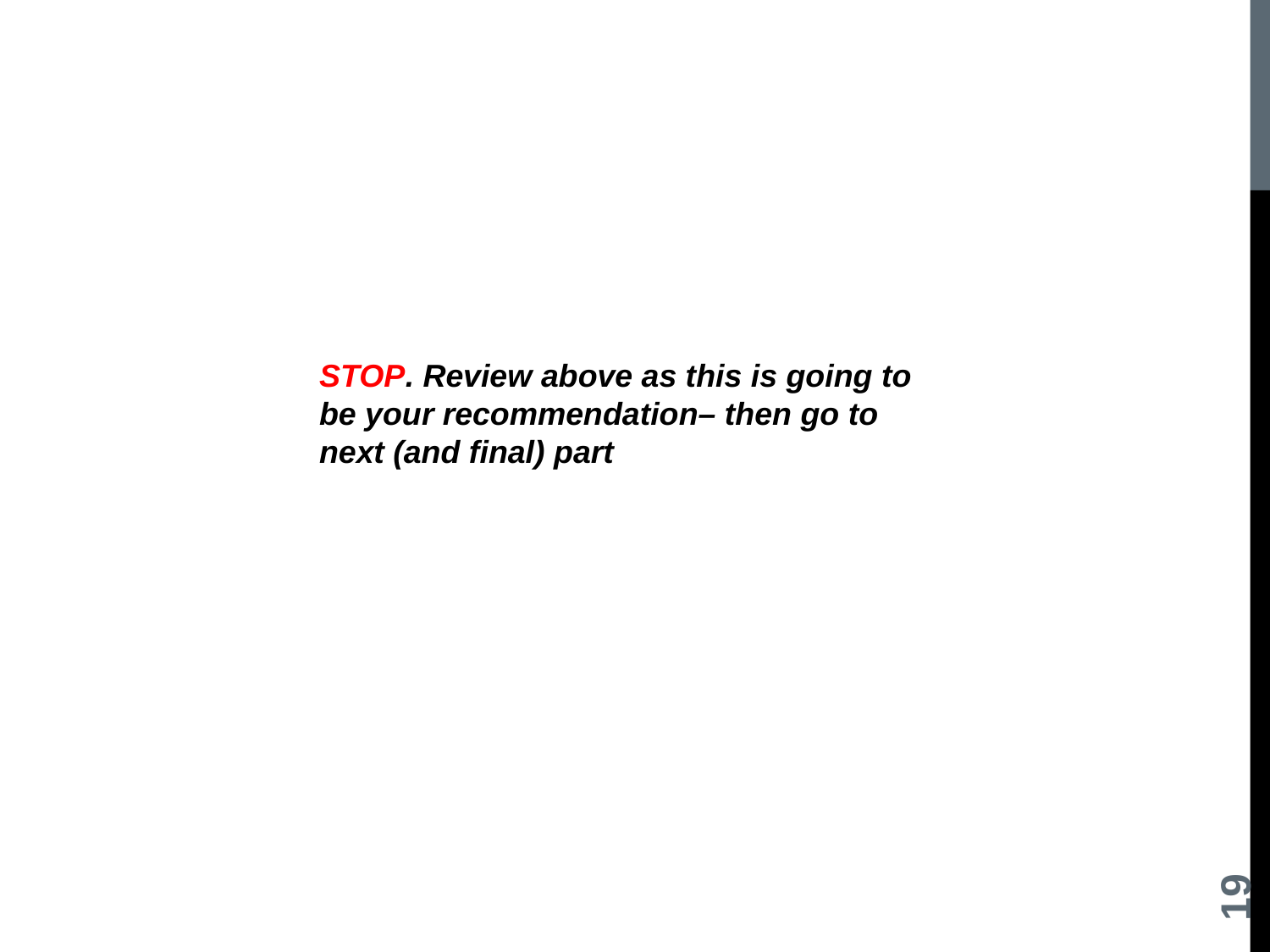

STOP. Review above as this is going to be your recommendation– then go to next (and final) part
19